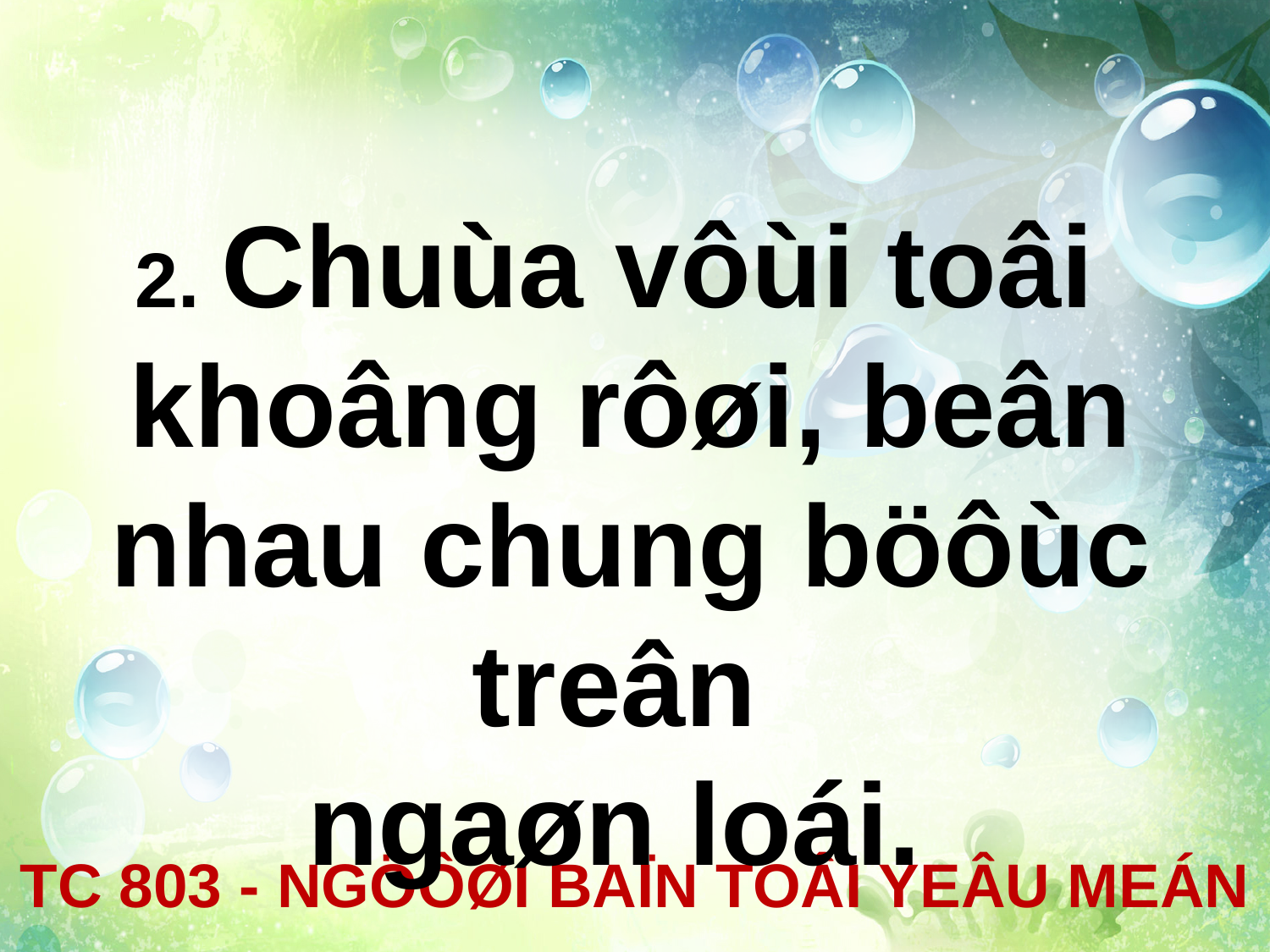

2. Chuùa vôùi toâi
khoâng rôøi, beân nhau chung böôùc treân
ngaøn loái.
TC 803 - NGÖÔØI BAÏN TOÂI YEÂU MEÁN